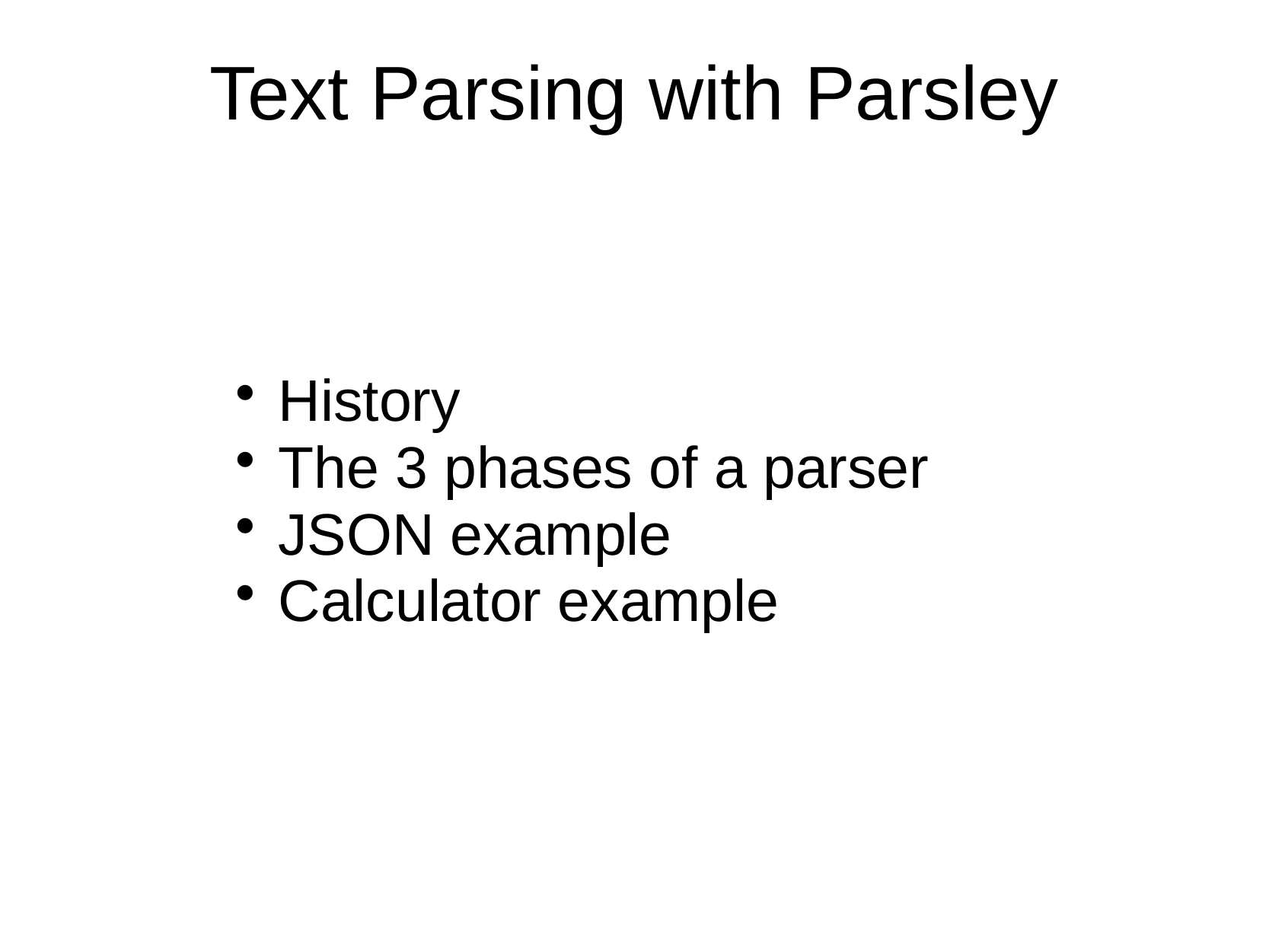

# Text Parsing with Parsley
History
The 3 phases of a parser
JSON example
Calculator example